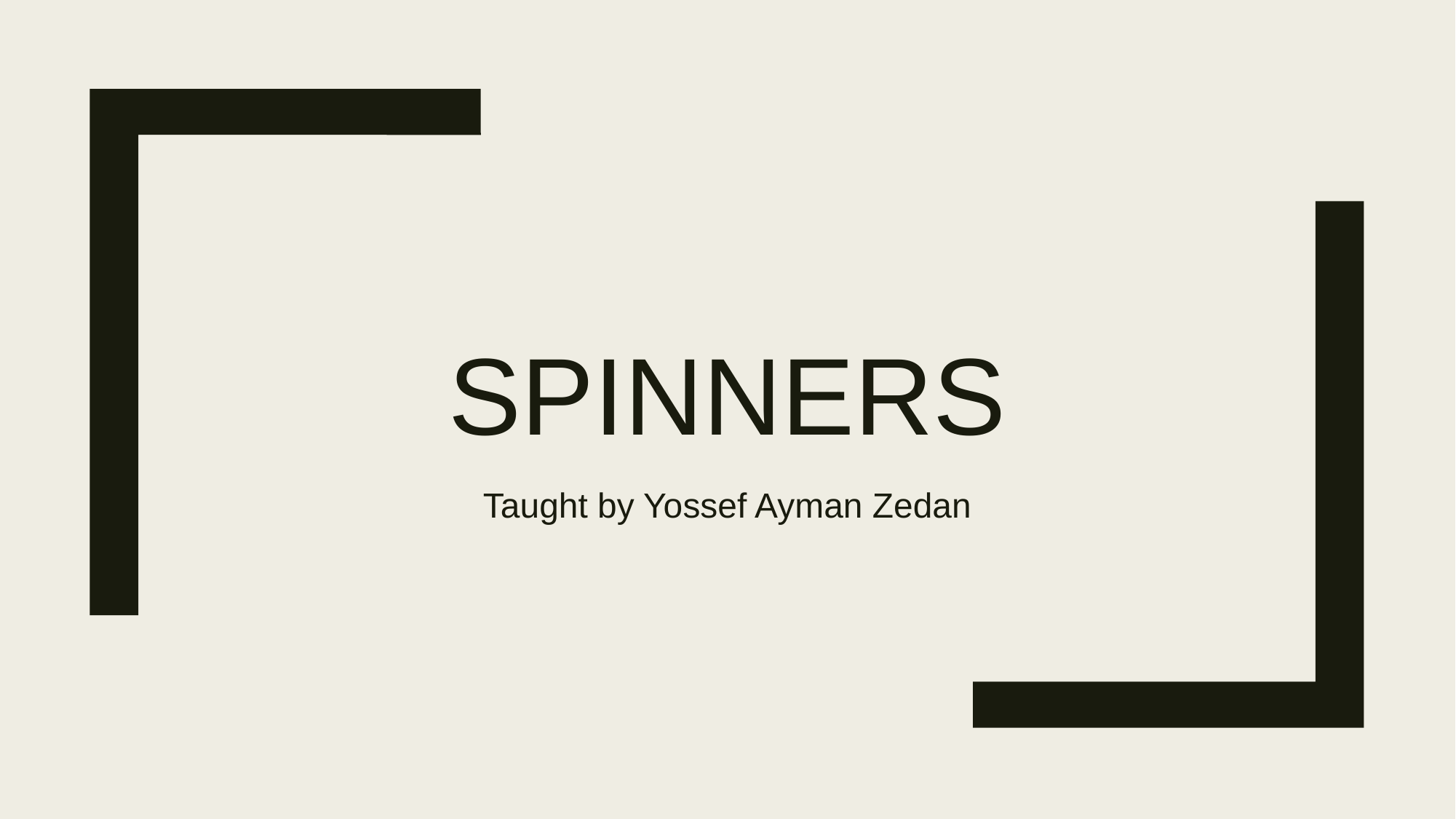

# Spinners
Taught by Yossef Ayman Zedan